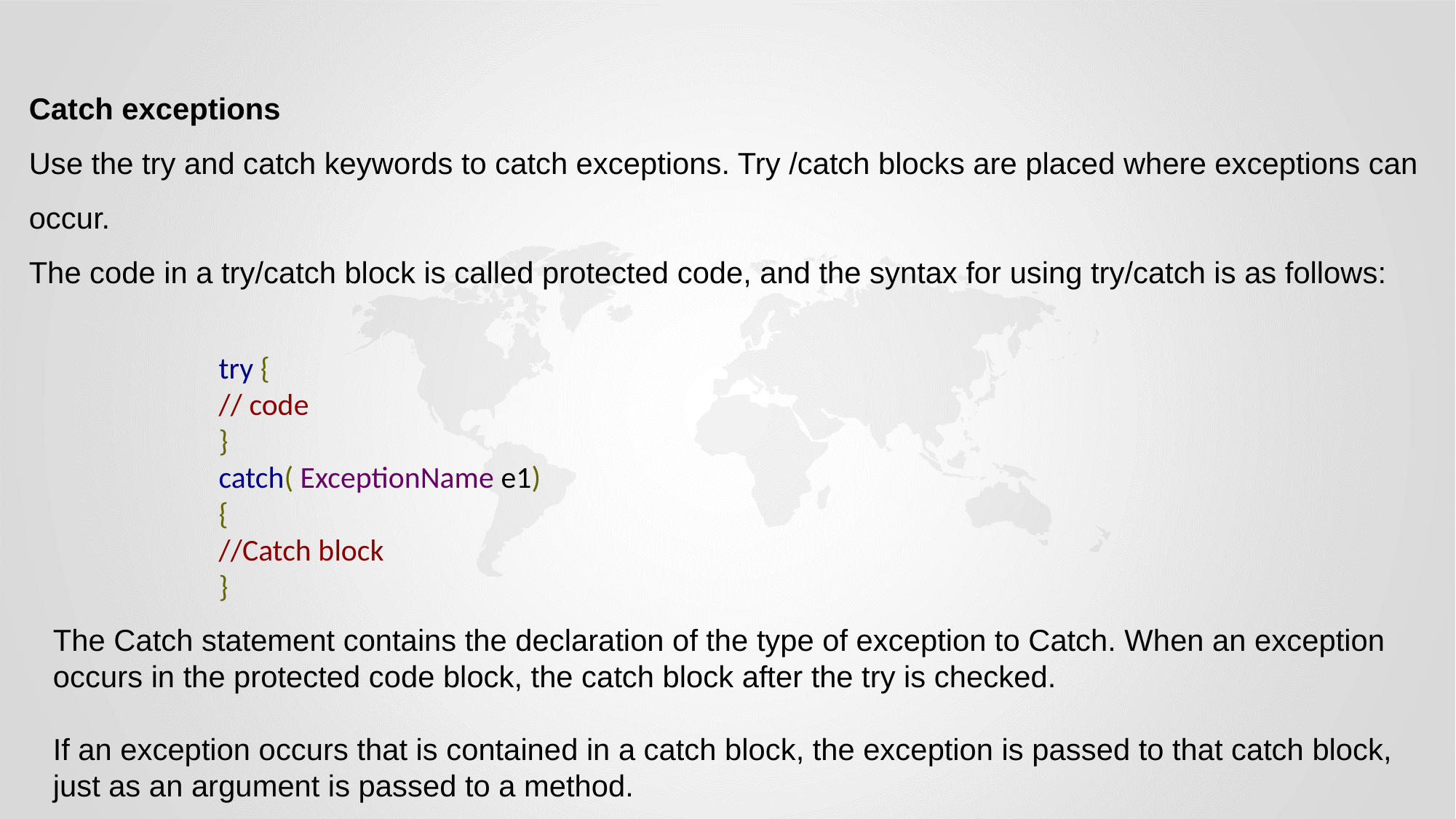

Catch exceptions
Use the try and catch keywords to catch exceptions. Try /catch blocks are placed where exceptions can occur.
The code in a try/catch block is called protected code, and the syntax for using try/catch is as follows:
try {
// code
}
catch( ExceptionName e1)
{
//Catch block
}
The Catch statement contains the declaration of the type of exception to Catch. When an exception occurs in the protected code block, the catch block after the try is checked.

If an exception occurs that is contained in a catch block, the exception is passed to that catch block, just as an argument is passed to a method.